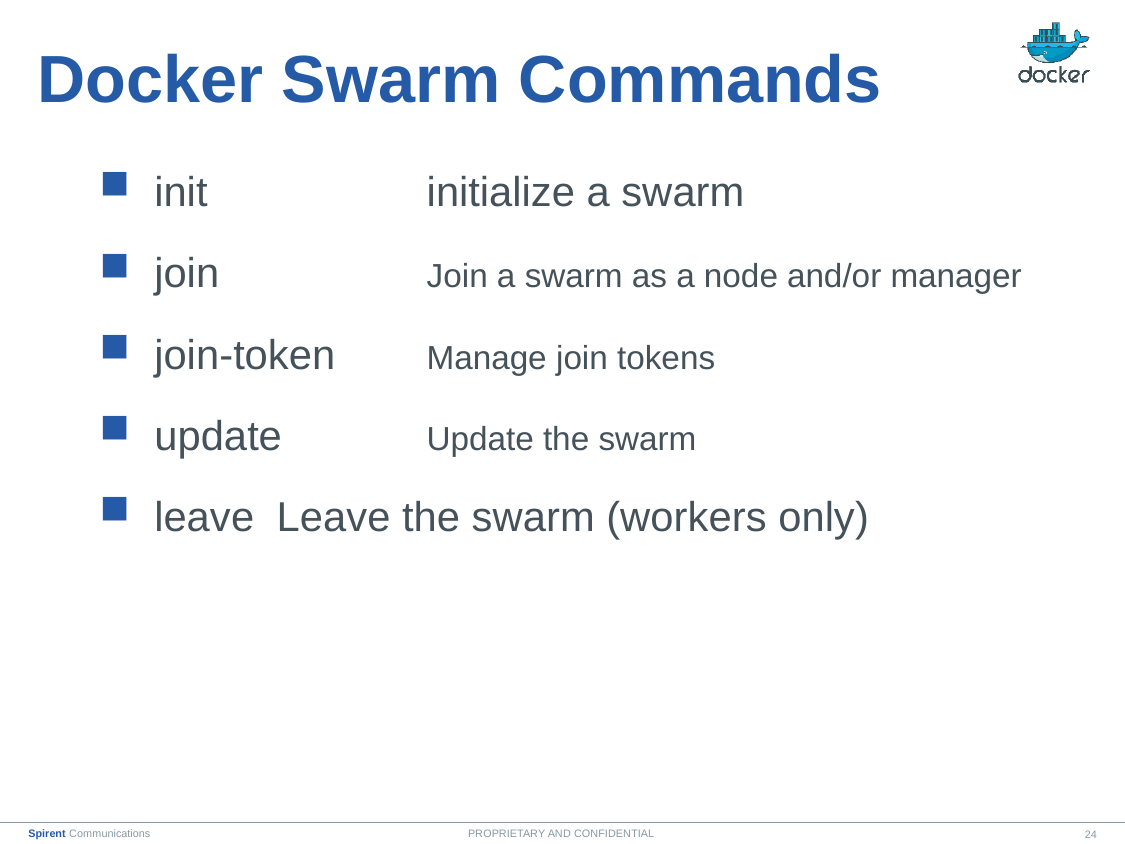

# Docker Swarm Commands
  init		initialize a swarm
  join		Join a swarm as a node and/or manager
  join-token	Manage join tokens
  update	Update the swarm
  leave	Leave the swarm (workers only)